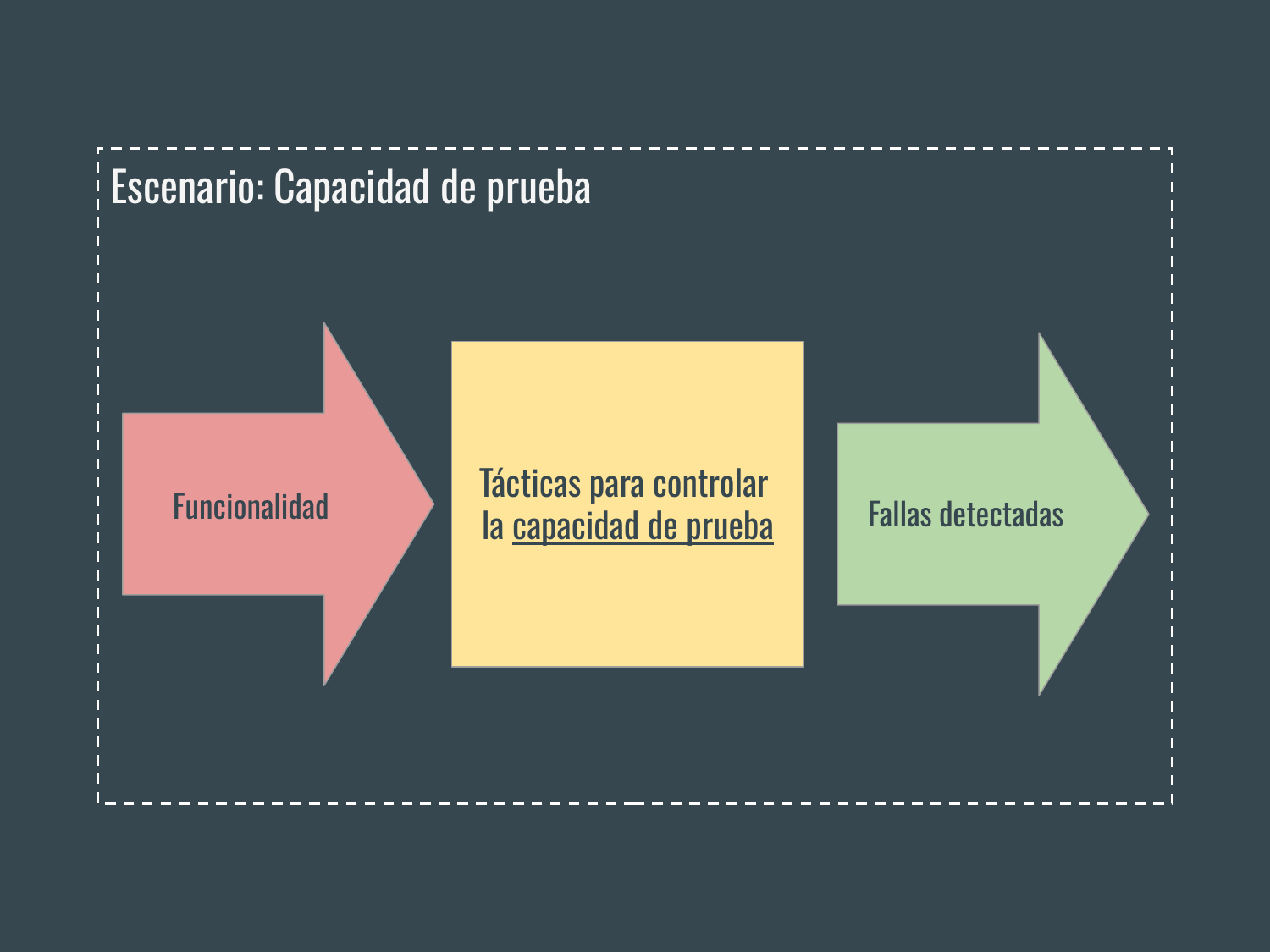

Escenario: Capacidad de prueba
Funcionalidad
Fallas detectadas
Tácticas para controlar
la capacidad de prueba